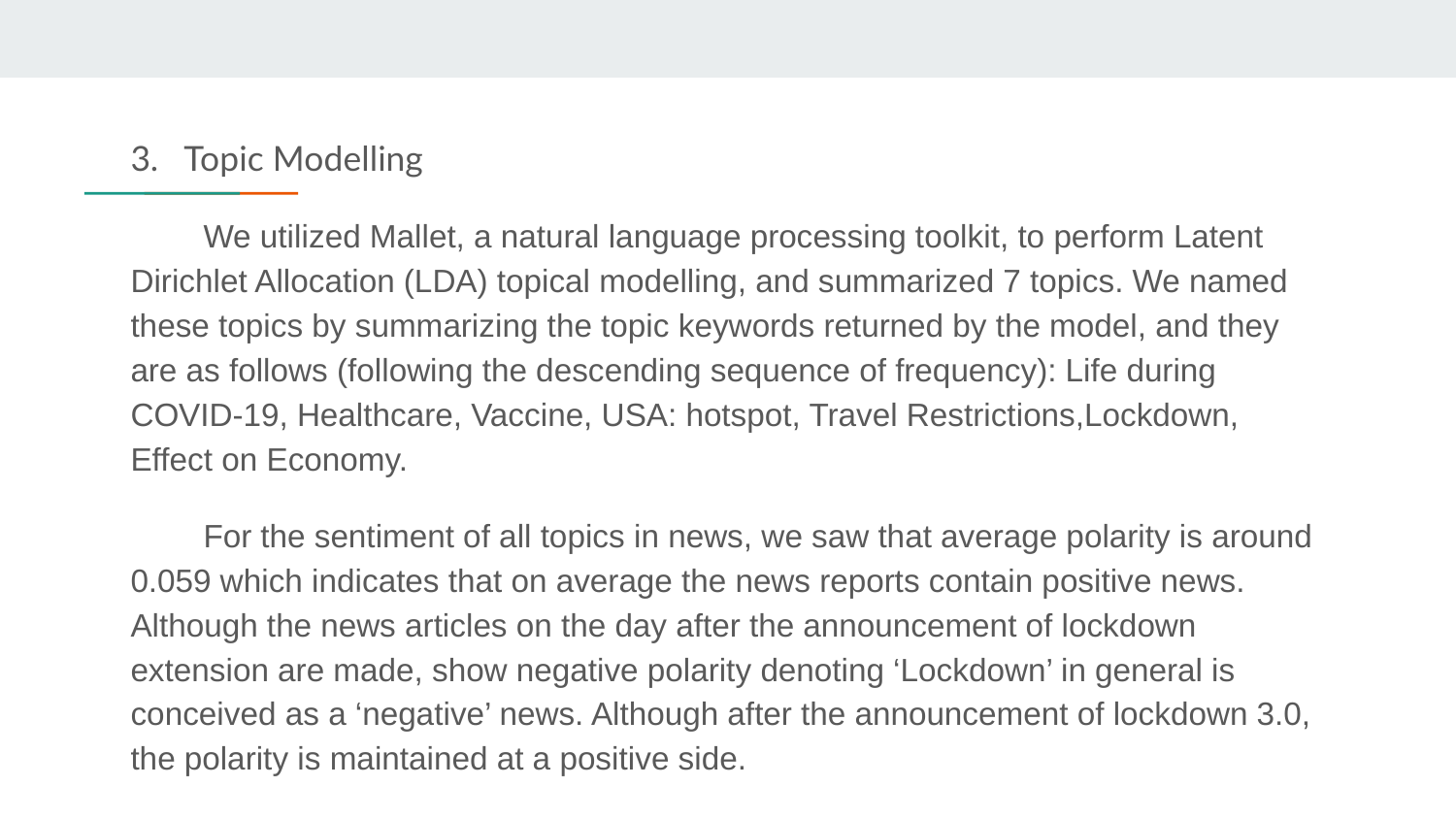

3.   Topic Modelling
We utilized Mallet, a natural language processing toolkit, to perform Latent Dirichlet Allocation (LDA) topical modelling, and summarized 7 topics. We named these topics by summarizing the topic keywords returned by the model, and they are as follows (following the descending sequence of frequency): Life during COVID-19, Healthcare, Vaccine, USA: hotspot, Travel Restrictions,Lockdown, Effect on Economy.
For the sentiment of all topics in news, we saw that average polarity is around 0.059 which indicates that on average the news reports contain positive news. Although the news articles on the day after the announcement of lockdown extension are made, show negative polarity denoting ‘Lockdown’ in general is conceived as a ‘negative’ news. Although after the announcement of lockdown 3.0, the polarity is maintained at a positive side.
#